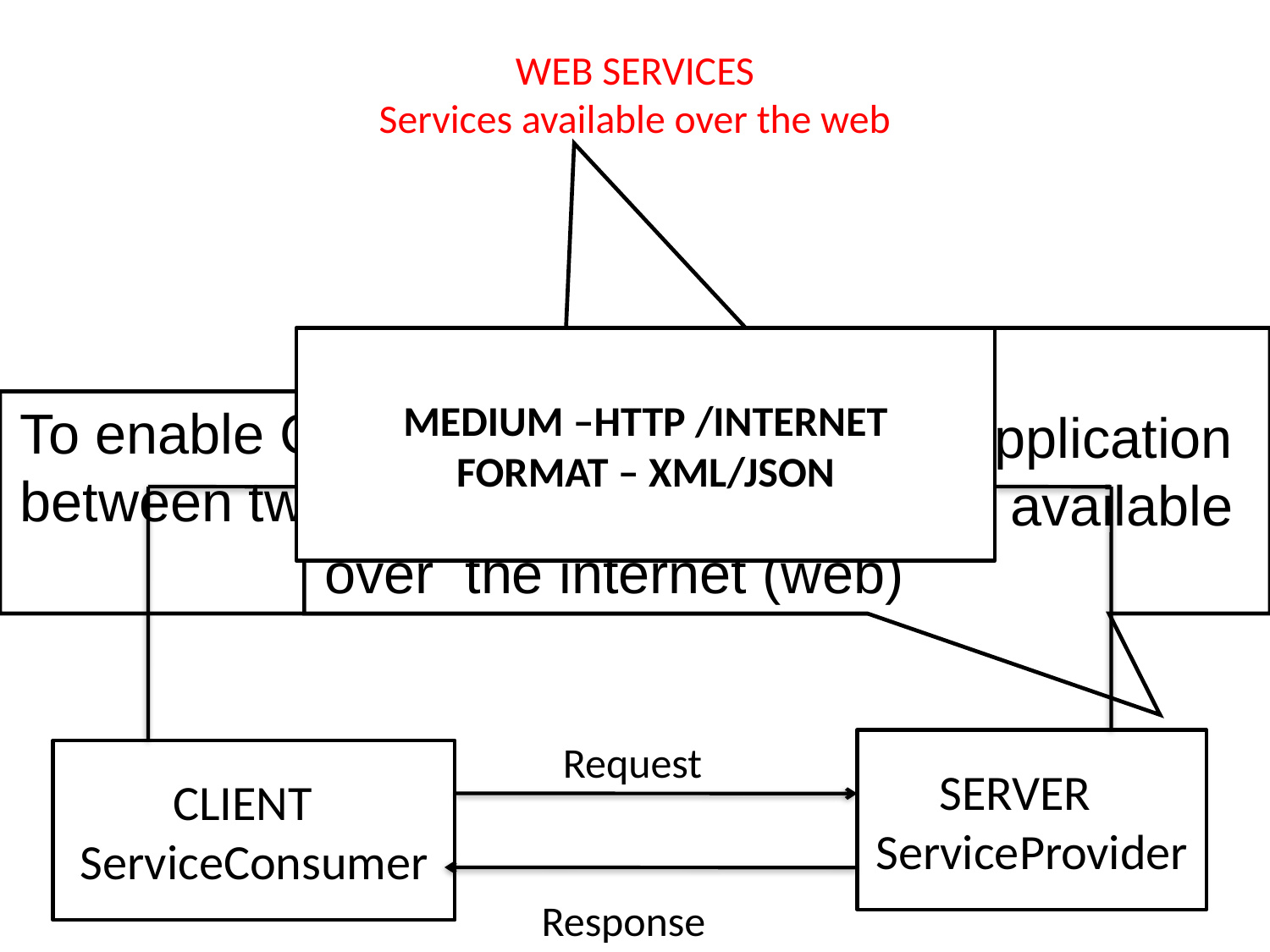

# WEB SERVICES Services available over the web
MEDIUM –HTTP /INTERNET
FORMAT – XML/JSON
A web service provider develops/implements the application (web service) and makes it available over  the internet (web)
To enable COMMUNICATION between two applications.
Request
SERVER    ServiceProvider
CLIENT   ServiceConsumer
Response